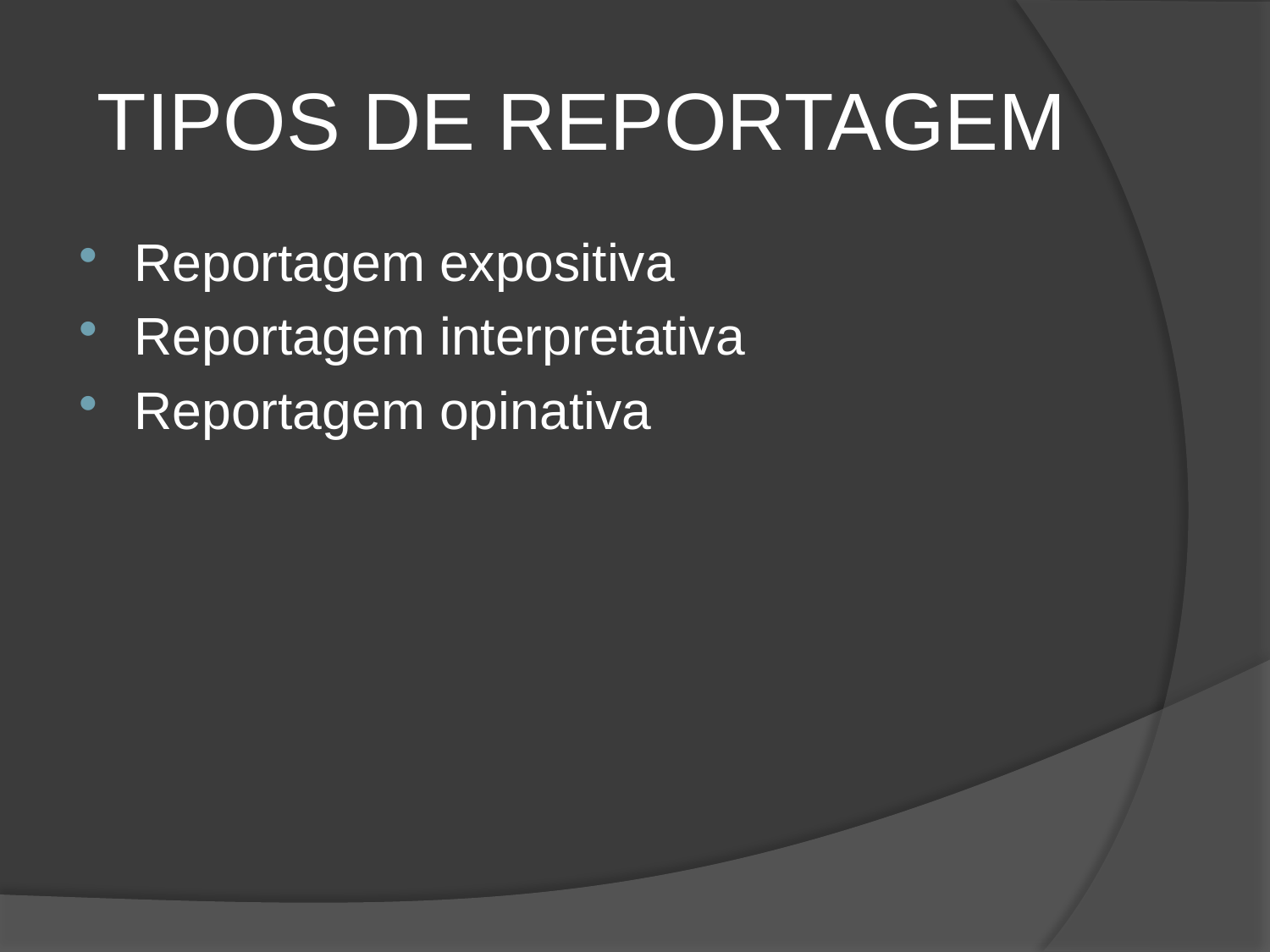

# TIPOS DE REPORTAGEM
Reportagem expositiva
Reportagem interpretativa
Reportagem opinativa